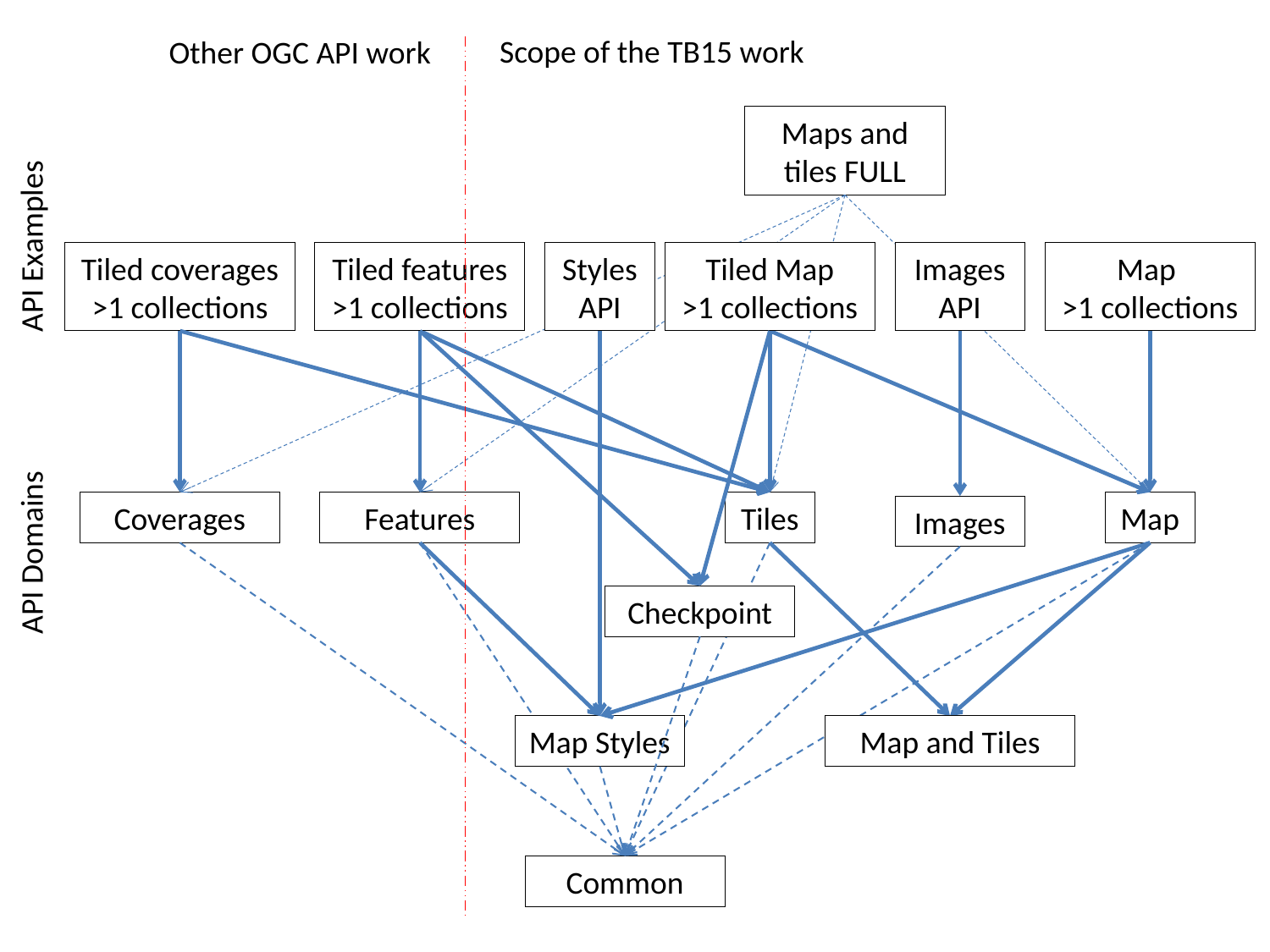

Scope of the TB15 work
Other OGC API work
Maps and tiles FULL
API Examples
Tiled coverages
>1 collections
Tiled features
>1 collections
Styles API
Tiled Map
>1 collections
Images API
Map
>1 collections
Coverages
Features
Tiles
Map
Images
API Domains
Checkpoint
Map Styles
Map and Tiles
Common